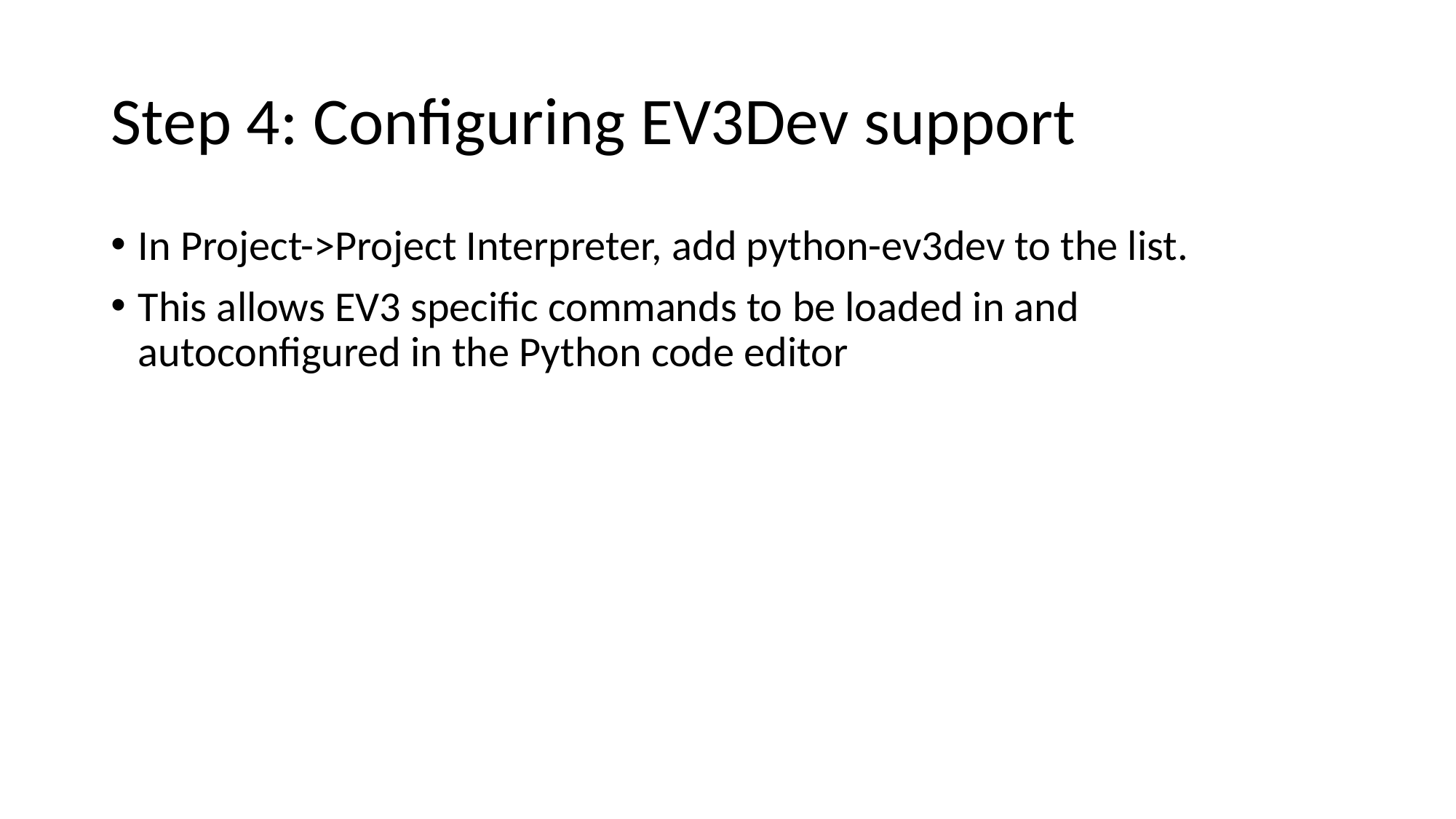

# Step 4: Configuring EV3Dev support
In Project->Project Interpreter, add python-ev3dev to the list.
This allows EV3 specific commands to be loaded in and autoconfigured in the Python code editor